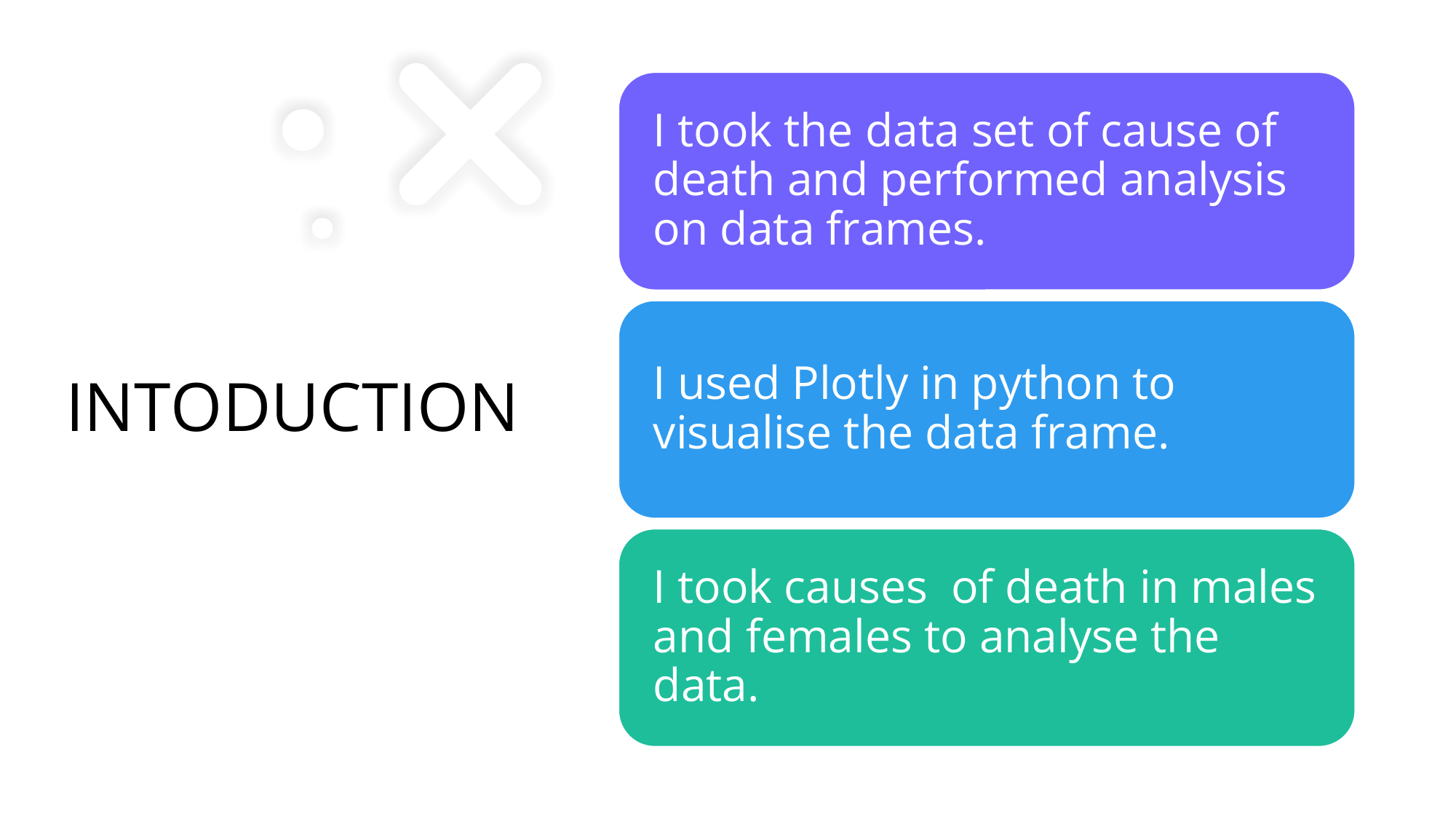

# INTODUCTION
I took the data set of cause of death and performed analysis on data frames.
I used Plotly in python to visualise the data frame.
I took causes  of death in males and females to analyse the data.